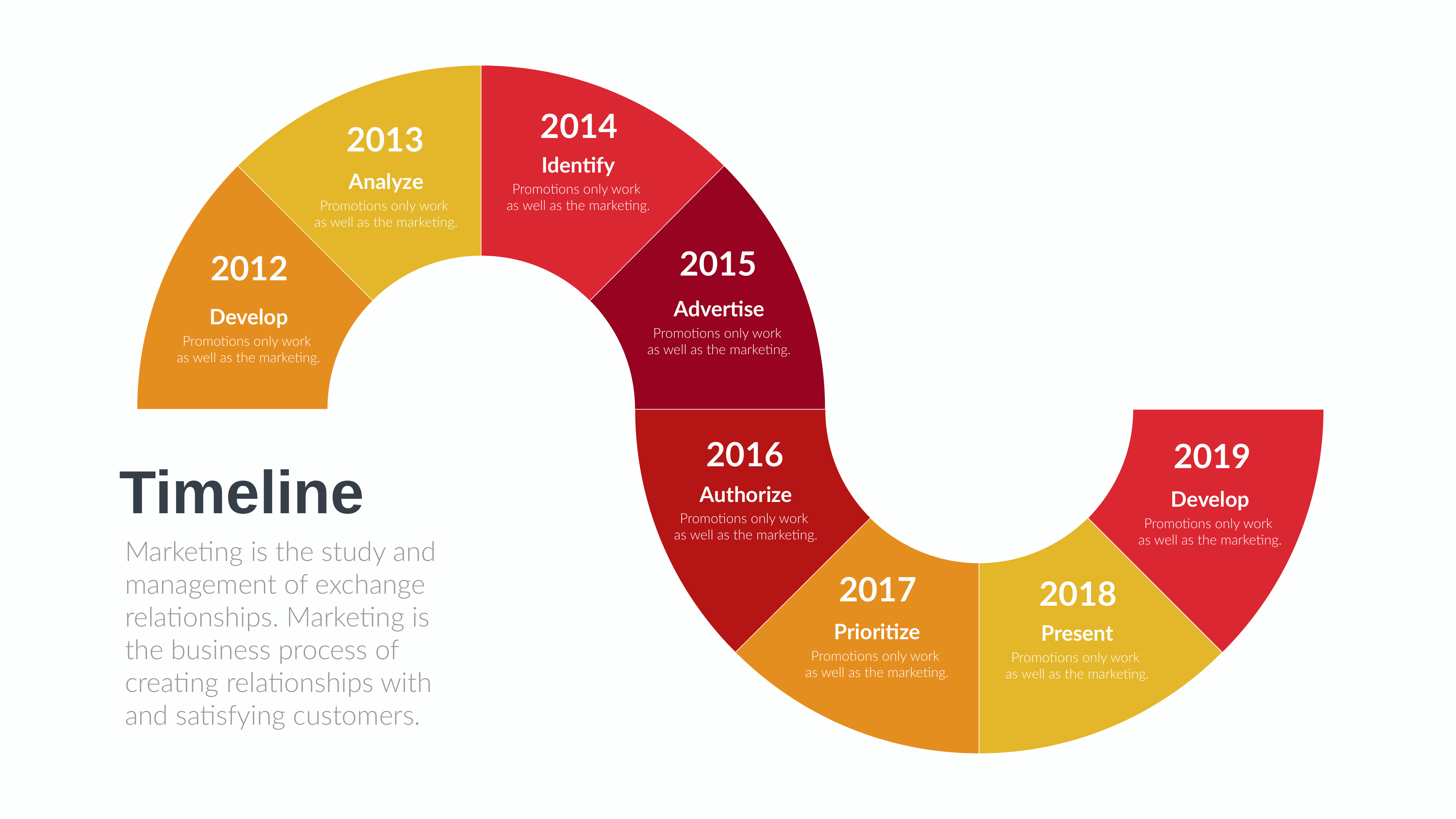

2014
2013
Identify
Promotions only work
as well as the marketing.
Analyze
Promotions only work
as well as the marketing.

2015
2012
Advertise
Promotions only work
as well as the marketing.
Develop
Promotions only work
as well as the marketing.

2016
2019
Timeline
Marketing is the study and management of exchange relationships. Marketing is the business process of creating relationships with and satisfying customers.
Authorize
Promotions only work
as well as the marketing.
Develop
Promotions only work
as well as the marketing.

2017
2018
Prioritize
Promotions only work
as well as the marketing.
Present
Promotions only work
as well as the marketing.